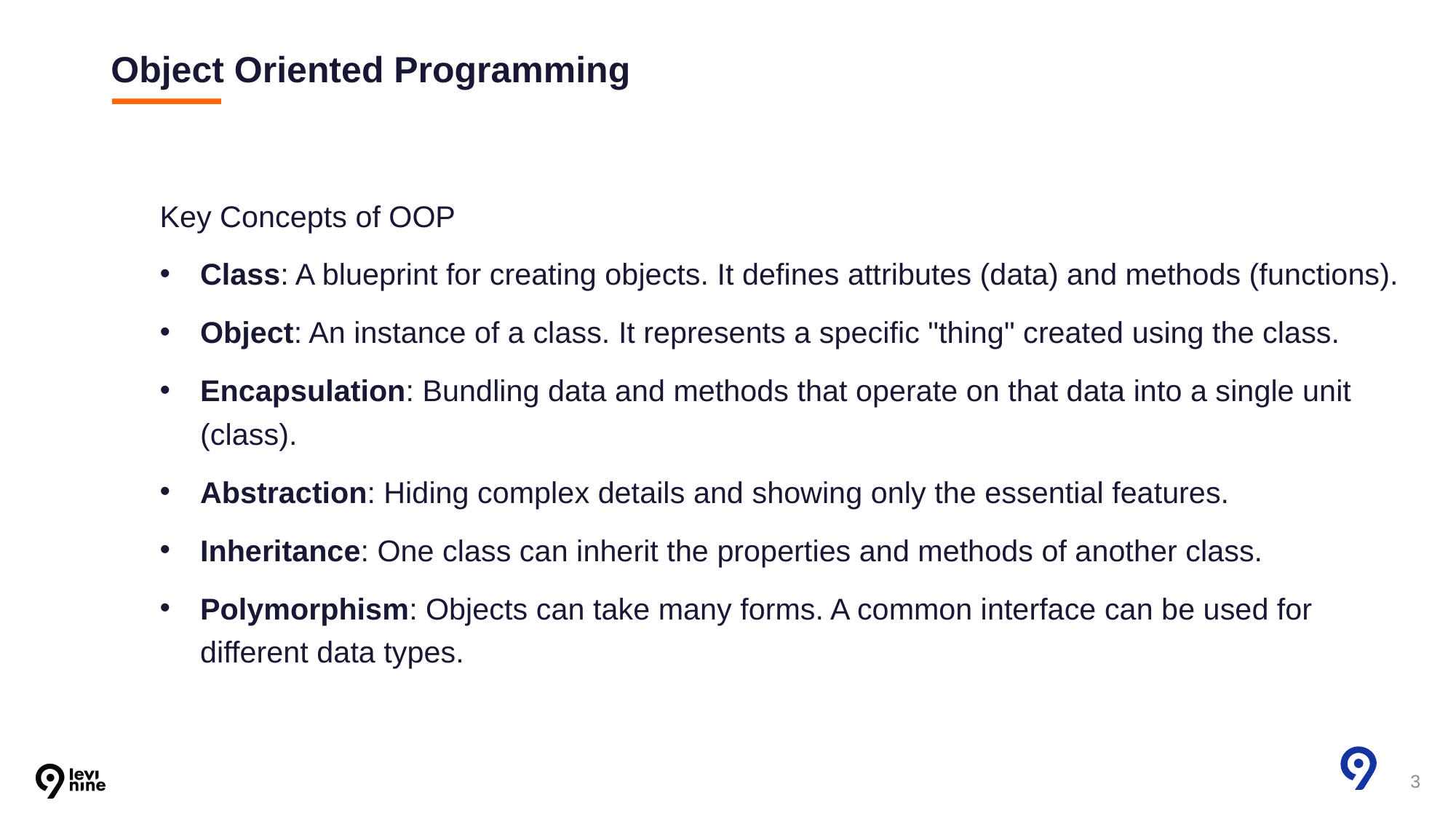

# Object Oriented Programming
Key Concepts of OOP
Class: A blueprint for creating objects. It defines attributes (data) and methods (functions).
Object: An instance of a class. It represents a specific "thing" created using the class.
Encapsulation: Bundling data and methods that operate on that data into a single unit (class).
Abstraction: Hiding complex details and showing only the essential features.
Inheritance: One class can inherit the properties and methods of another class.
Polymorphism: Objects can take many forms. A common interface can be used for different data types.

3